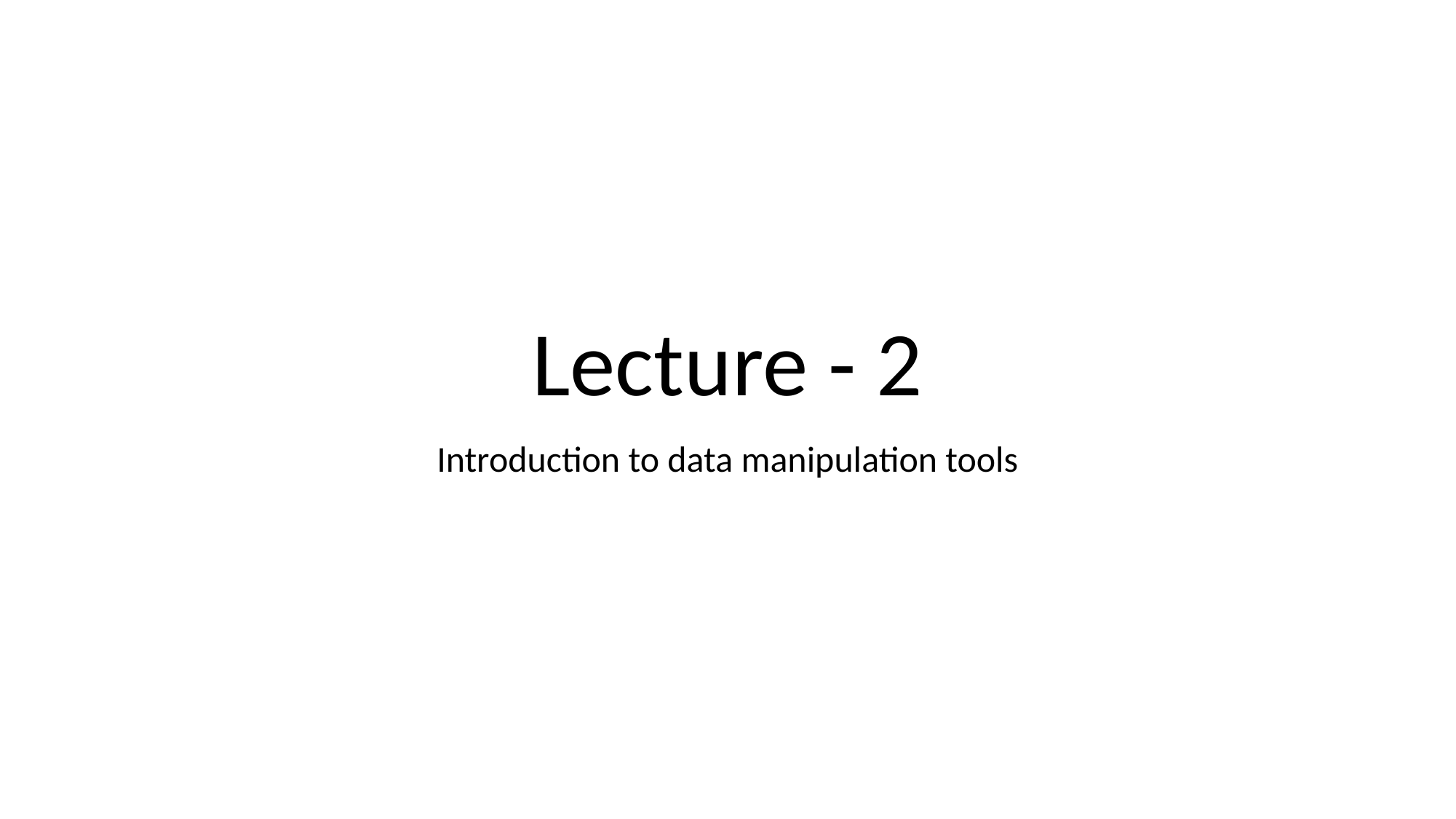

Lecture - 2
Introduction to data manipulation tools